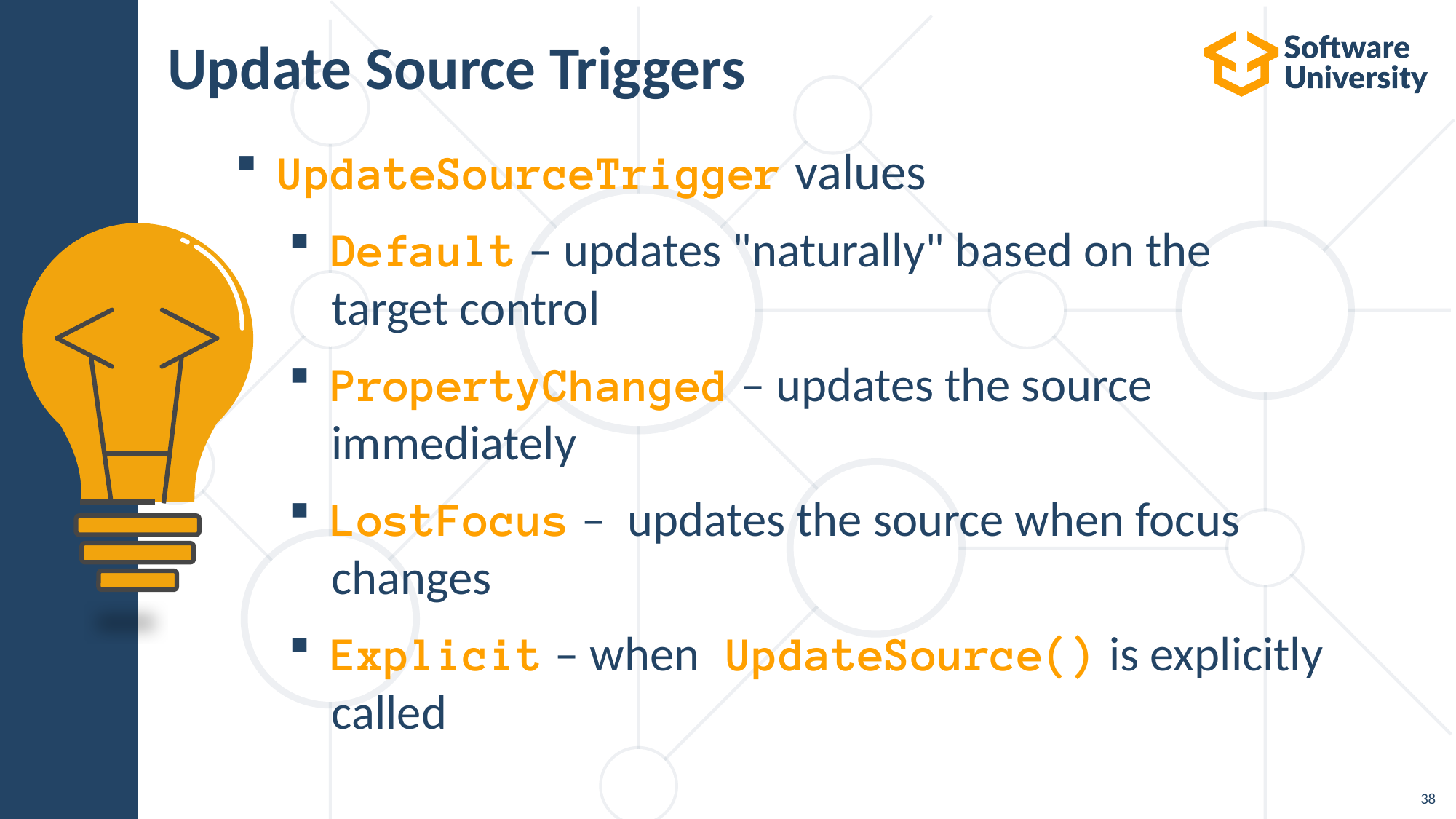

38
# Update Source Triggers
UpdateSourceTrigger values
Default – updates "naturally" based on the
target control
PropertyChanged – updates the source
immediately
LostFocus –  updates the source when focus
changes
Explicit – when UpdateSource() is explicitly
called